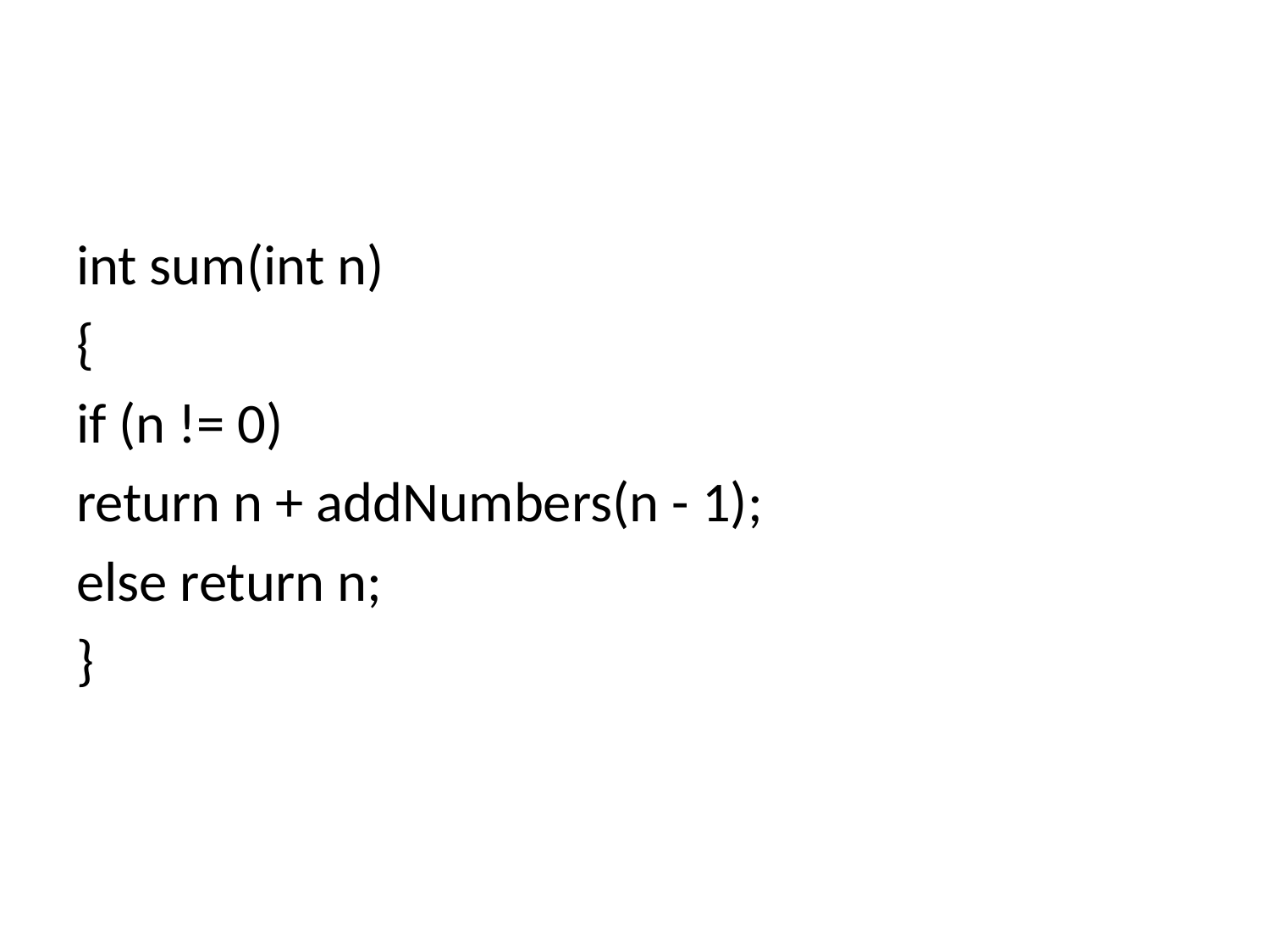

int sum(int n)
{
if (n != 0)
return n + addNumbers(n - 1);
else return n;
}